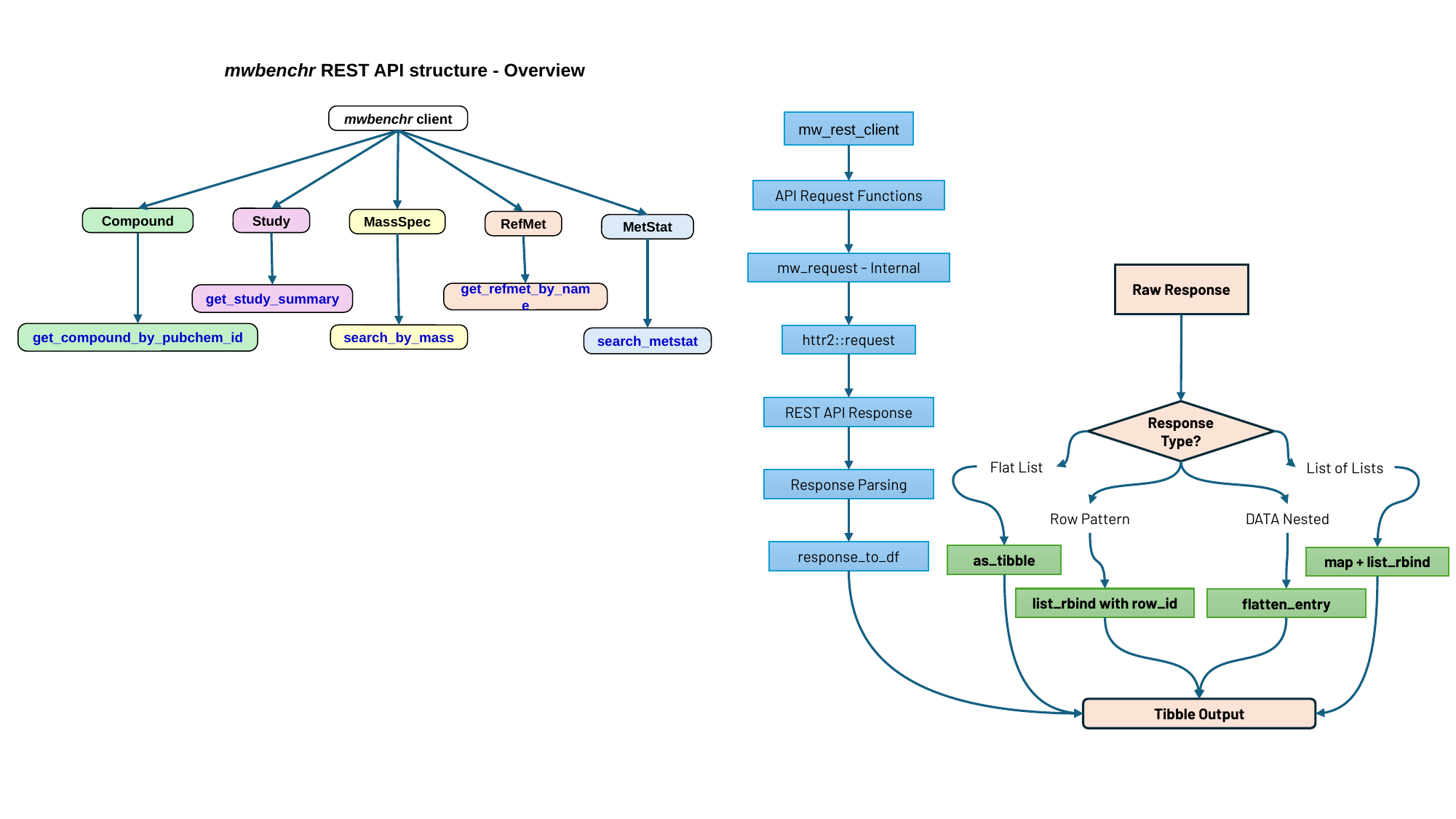

mwbenchr REST API structure - Overview
mwbenchr client
Compound
Study
MassSpec
RefMet
MetStat
get_refmet_by_name
get_study_summary
get_compound_by_pubchem_id
search_by_mass
search_metstat
mw_rest_client
API Request Functions
mw_request - Internal
Raw Response
httr2::request
REST API Response
Response Type?
Flat List
List of Lists
Response Parsing
DATA Nested
Row Pattern
response_to_df
as_tibble
map + list_rbind
list_rbind with row_id
flatten_entry
Tibble Output